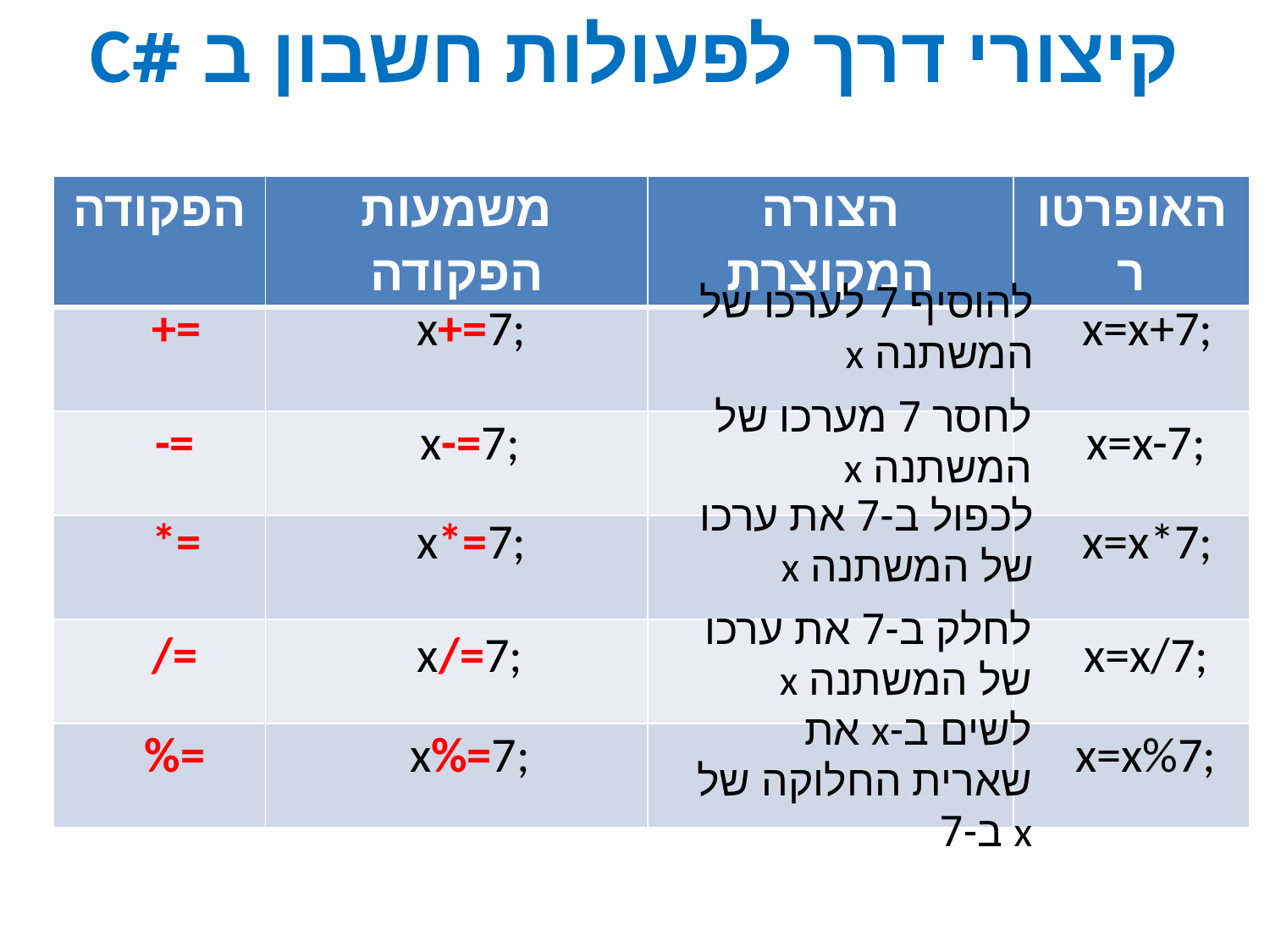

# קיצורי דרך לפעולות חשבון ב #C
| הפקודה | משמעות הפקודה | הצורה המקוצרת | האופרטור |
| --- | --- | --- | --- |
|  |  |  |  |
|  |  |  |  |
|  |  |  |  |
|  |  |  |  |
|  |  |  |  |
להוסיף 7 לערכו של המשתנה x
+=
x+=7;
x=x+7;
לחסר 7 מערכו של המשתנה x
-=
x-=7;
x=x-7;
לכפול ב-7 את ערכו של המשתנה x
*=
x*=7;
x=x*7;
לחלק ב-7 את ערכו של המשתנה x
/=
x/=7;
x=x/7;
לשים ב-x את שארית החלוקה של x ב-7
%=
x%=7;
x=x%7;